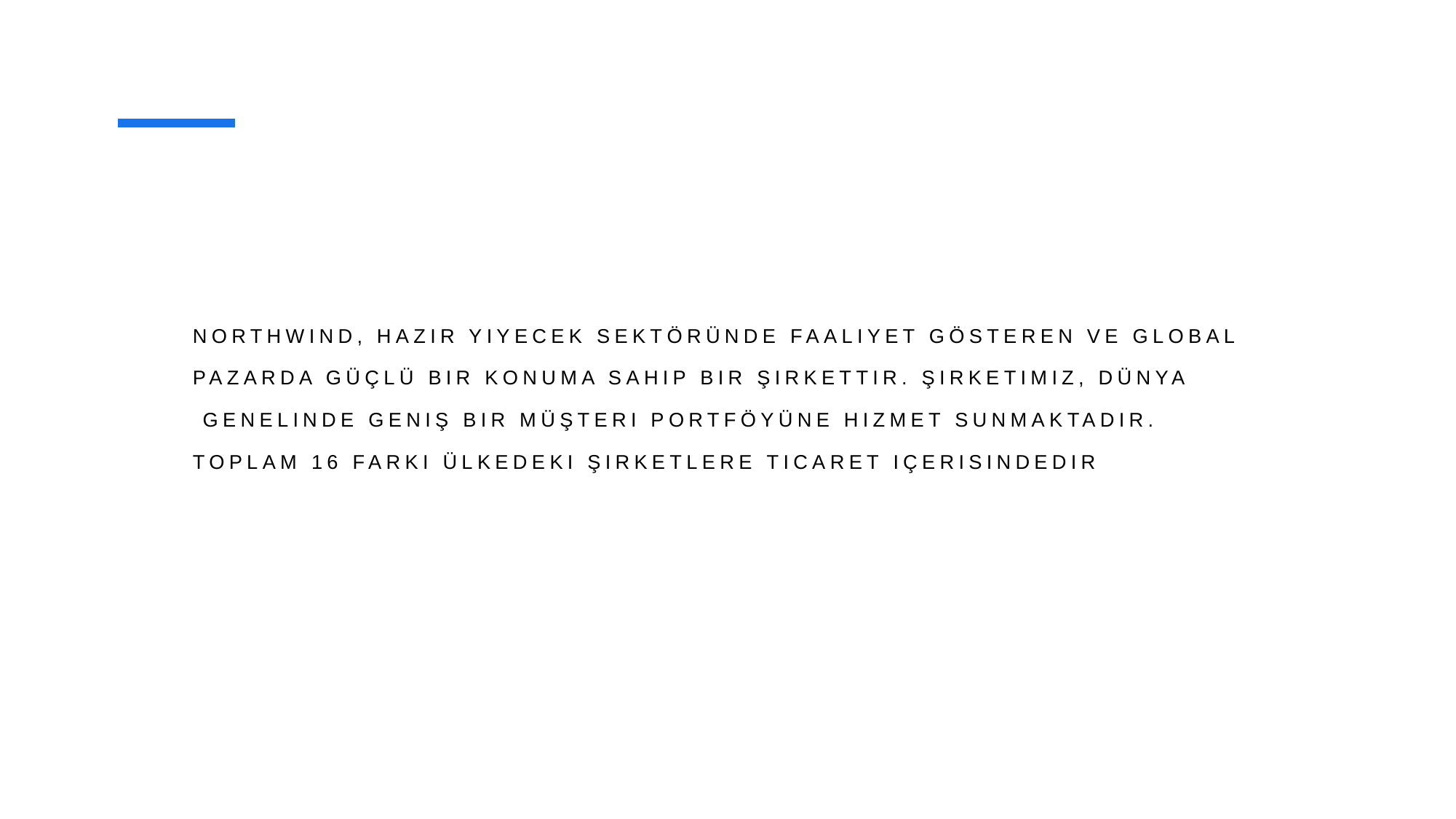

Northwind, hazır yiyecek sektöründe faaliyet gösteren ve global
pazarda güçlü bir konuma sahip bir şirkettir. Şirketimiz, dünya
 genelinde geniş bir müşteri portföyüne hizmet sunmaktadır.
Toplam 16 farkı ülkedeki şirketlere ticaret içerisindedir